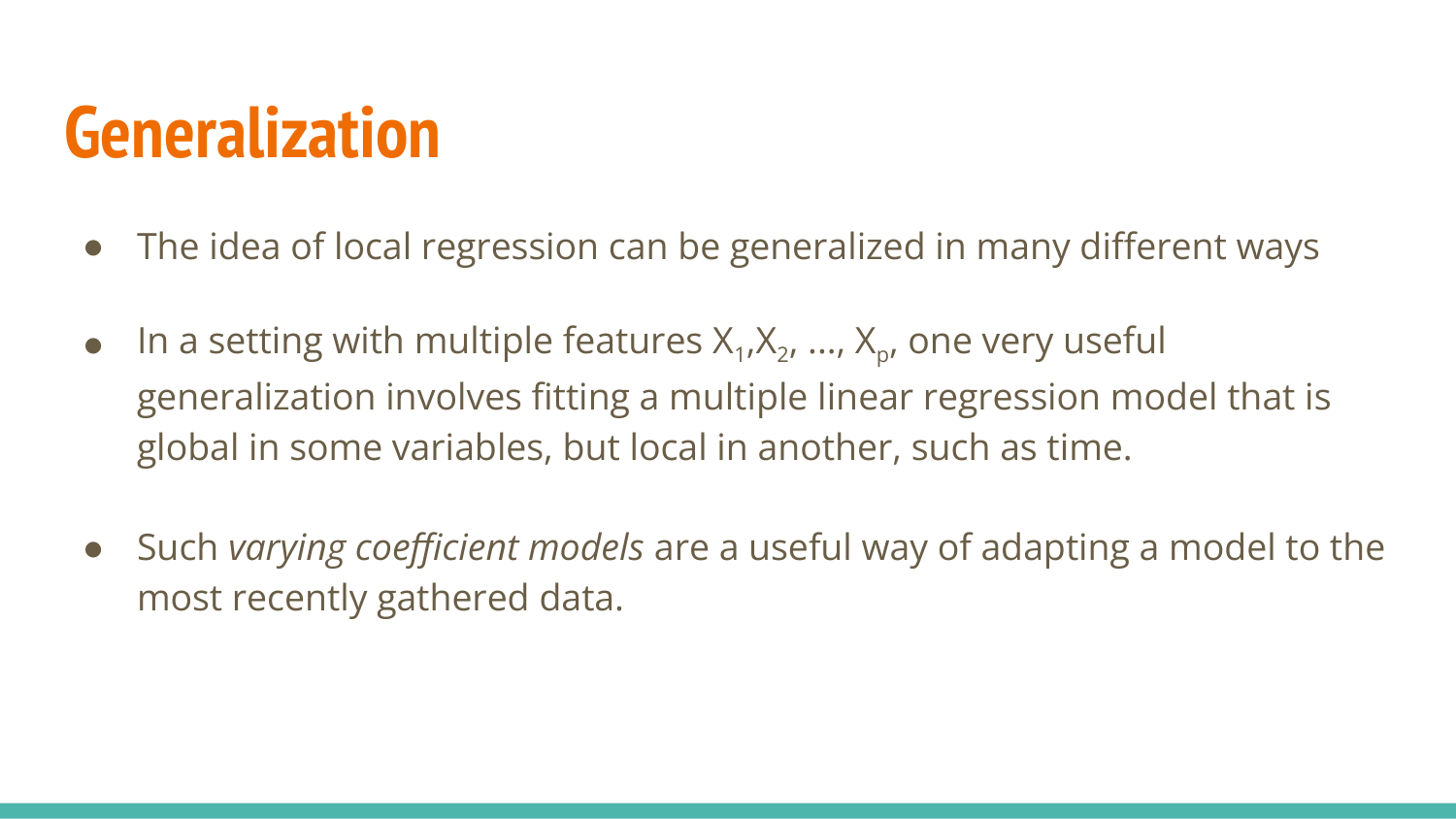

# Generalization
The idea of local regression can be generalized in many different ways
In a setting with multiple features X1,X2, ..., Xp, one very useful generalization involves fitting a multiple linear regression model that is global in some variables, but local in another, such as time.
Such varying coefficient models are a useful way of adapting a model to the most recently gathered data.